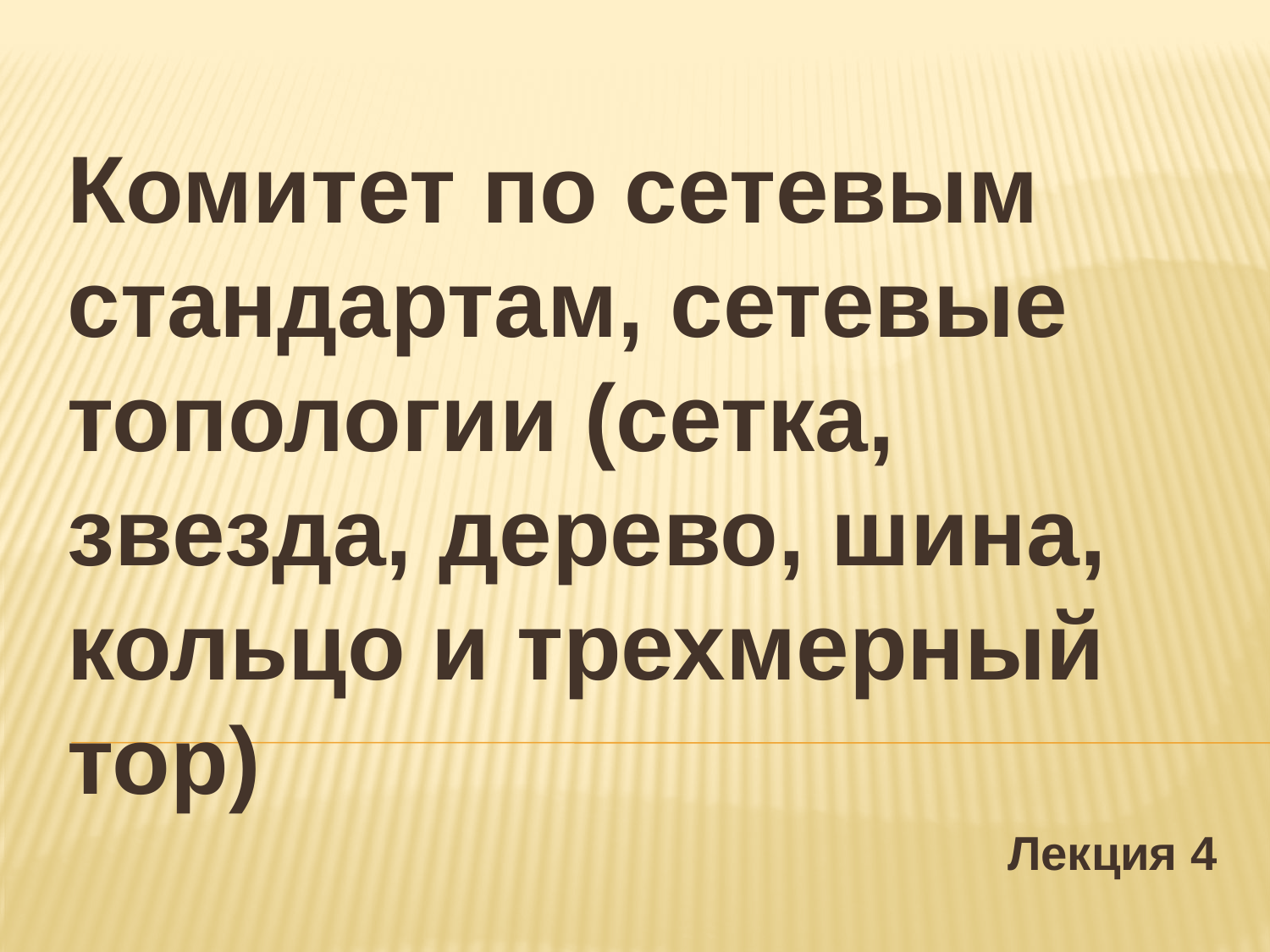

Комитет по сетевым стандартам, сетевые топологии (сетка, звезда, дерево, шина, кольцо и трехмерный тор)
Лекция 4